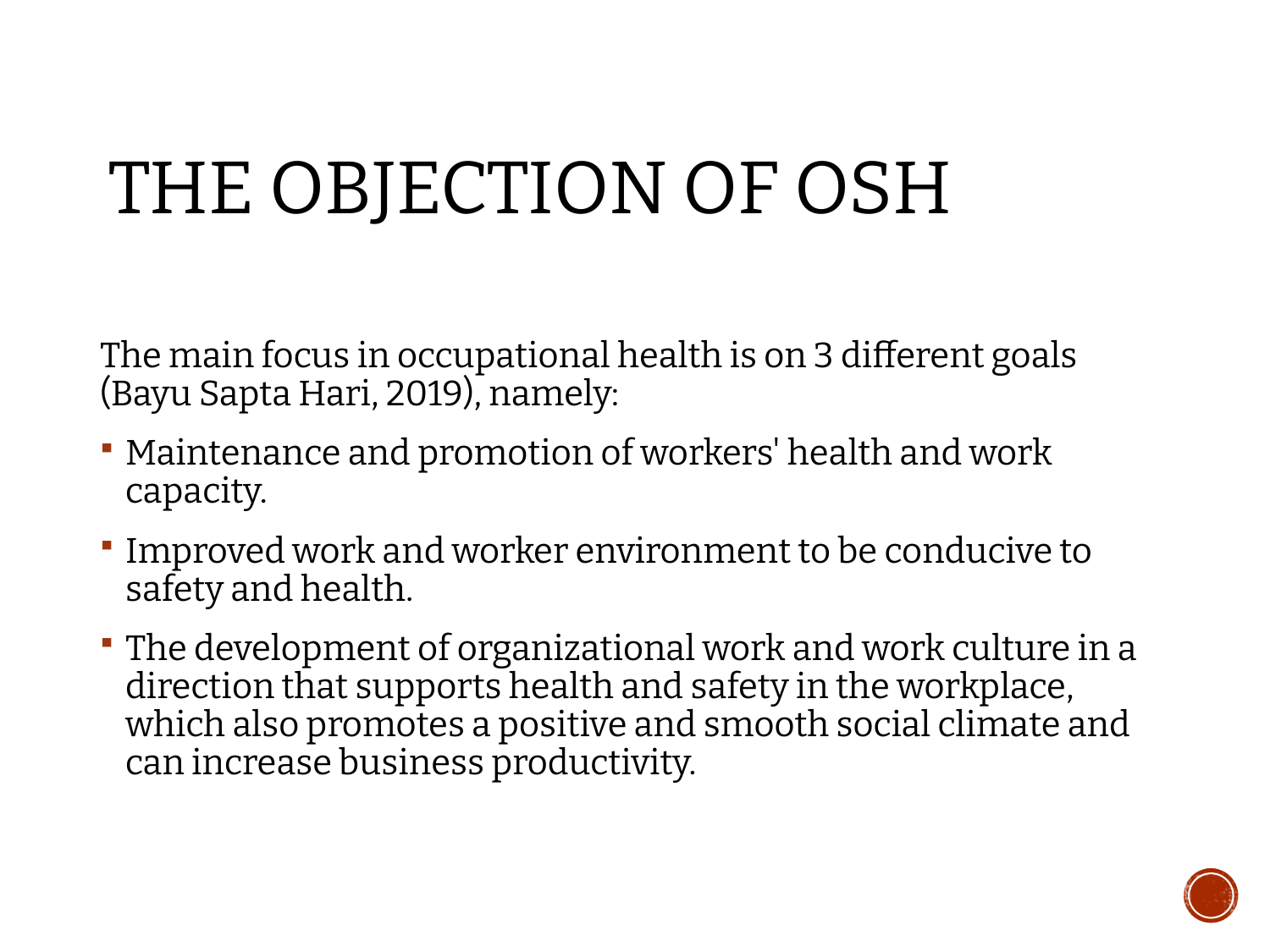

# The objection of osh
The main focus in occupational health is on 3 different goals (Bayu Sapta Hari, 2019), namely:
Maintenance and promotion of workers' health and work capacity.
Improved work and worker environment to be conducive to safety and health.
The development of organizational work and work culture in a direction that supports health and safety in the workplace, which also promotes a positive and smooth social climate and can increase business productivity.